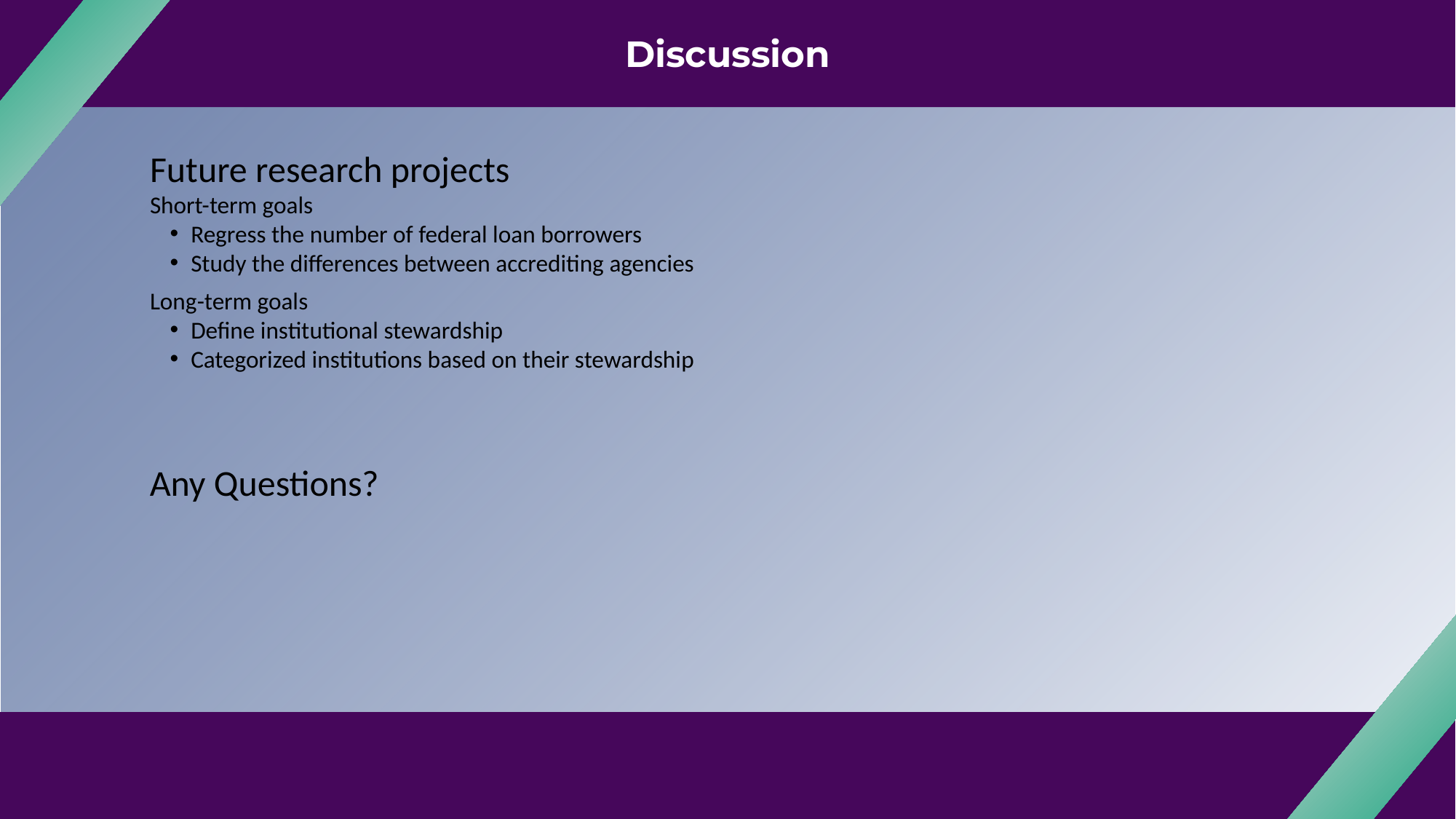

Discussion
Future research projects
Short-term goals
Regress the number of federal loan borrowers
Study the differences between accrediting agencies

Long-term goals
Define institutional stewardship
Categorized institutions based on their stewardship
Any Questions?